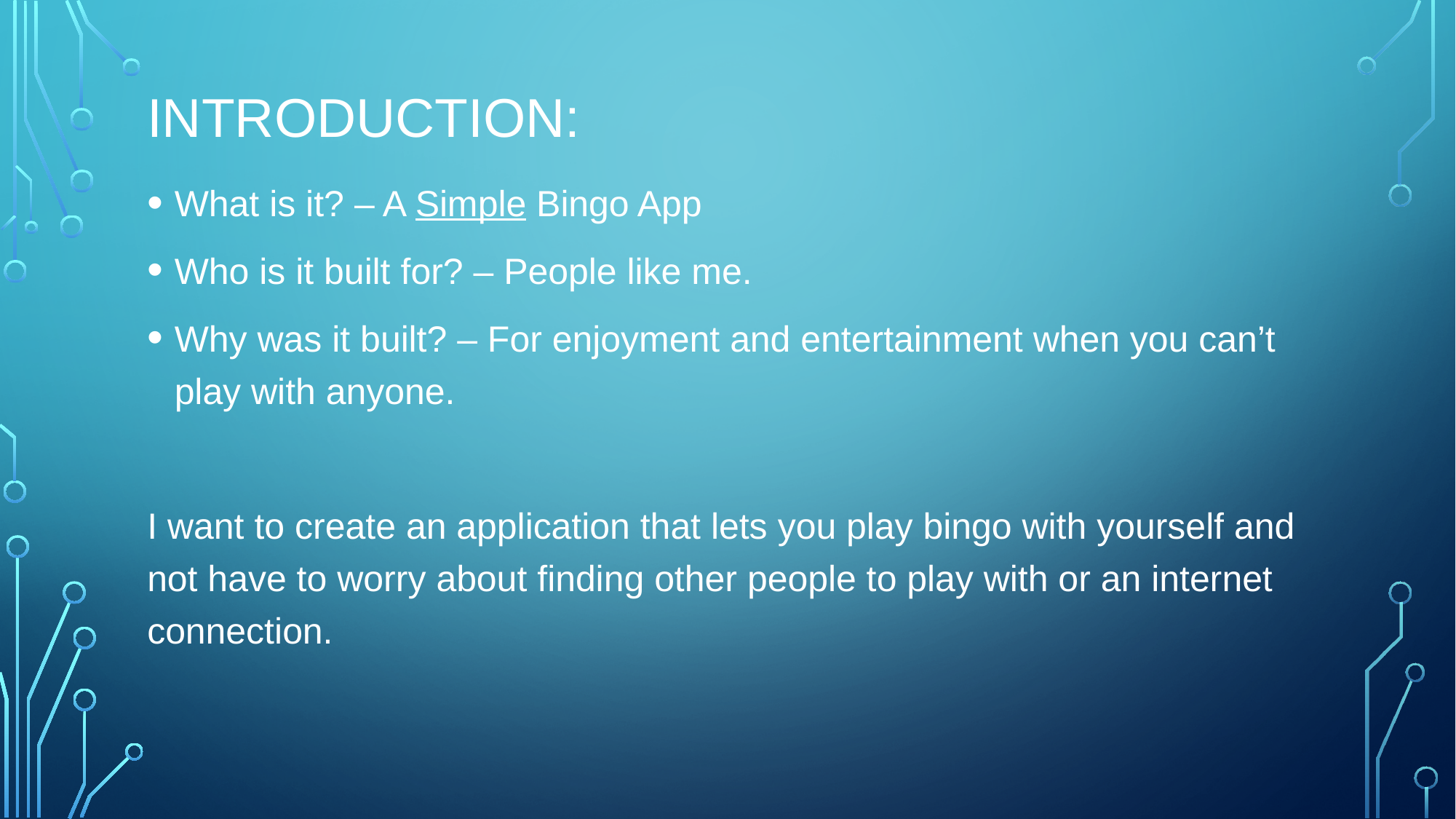

# Introduction:
What is it? – A Simple Bingo App
Who is it built for? – People like me.
Why was it built? – For enjoyment and entertainment when you can’t play with anyone.

I want to create an application that lets you play bingo with yourself and not have to worry about finding other people to play with or an internet connection.